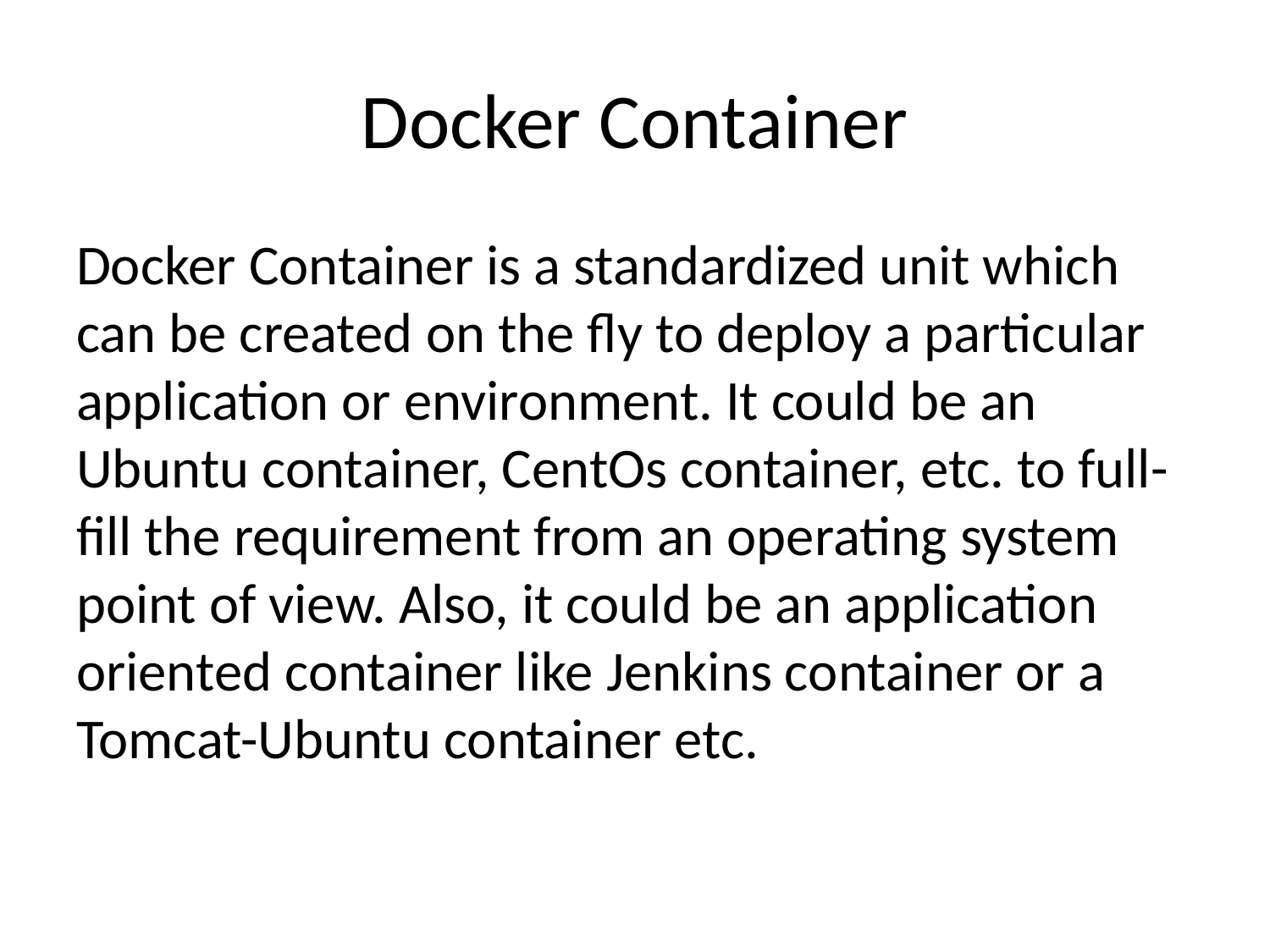

# Docker Container
Docker Container is a standardized unit which can be created on the fly to deploy a particular application or environment. It could be an Ubuntu container, CentOs container, etc. to full-fill the requirement from an operating system point of view. Also, it could be an application oriented container like Jenkins container or a Tomcat-Ubuntu container etc.